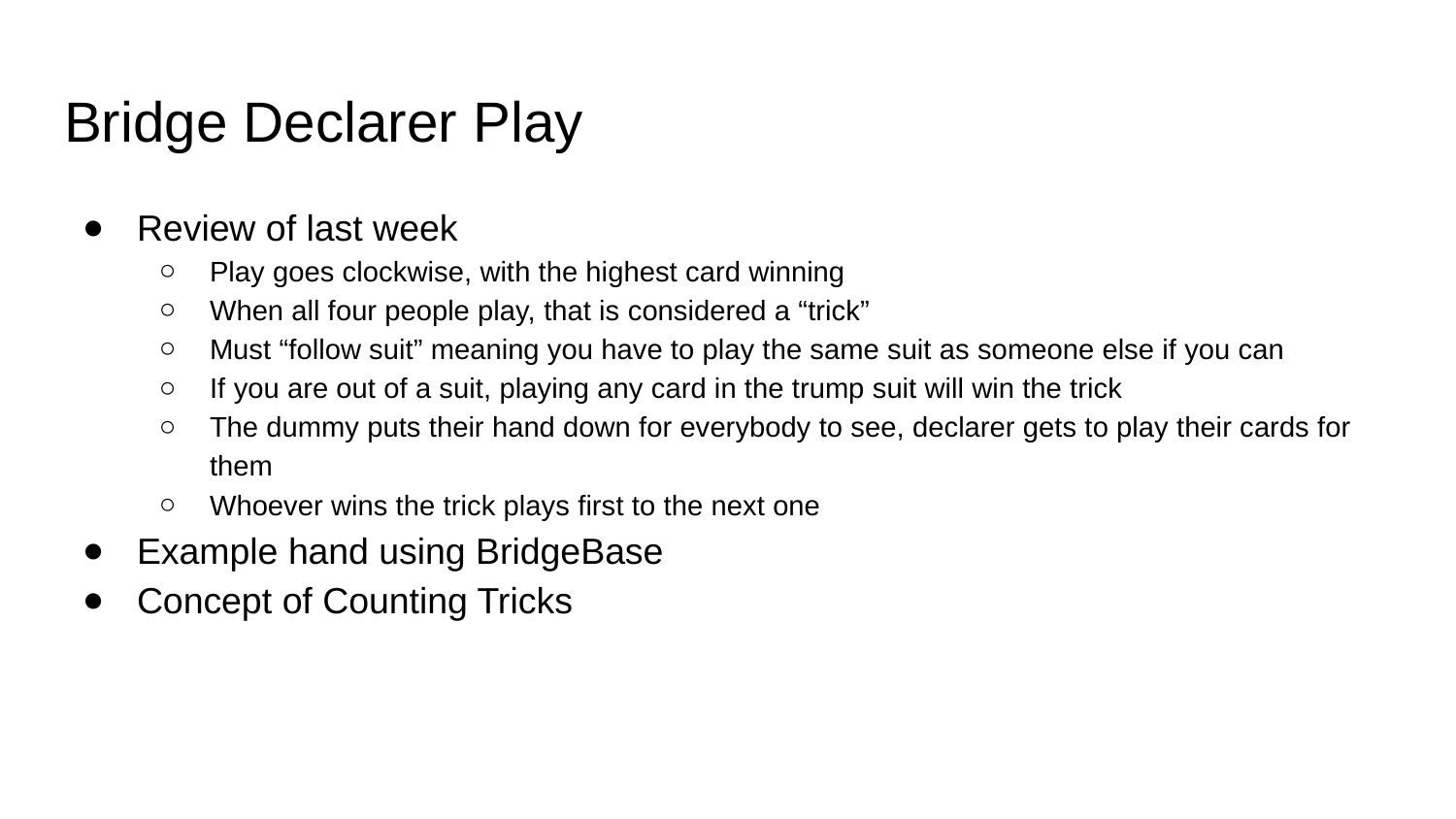

# Bridge Declarer Play
Review of last week
Play goes clockwise, with the highest card winning
When all four people play, that is considered a “trick”
Must “follow suit” meaning you have to play the same suit as someone else if you can
If you are out of a suit, playing any card in the trump suit will win the trick
The dummy puts their hand down for everybody to see, declarer gets to play their cards for them
Whoever wins the trick plays first to the next one
Example hand using BridgeBase
Concept of Counting Tricks